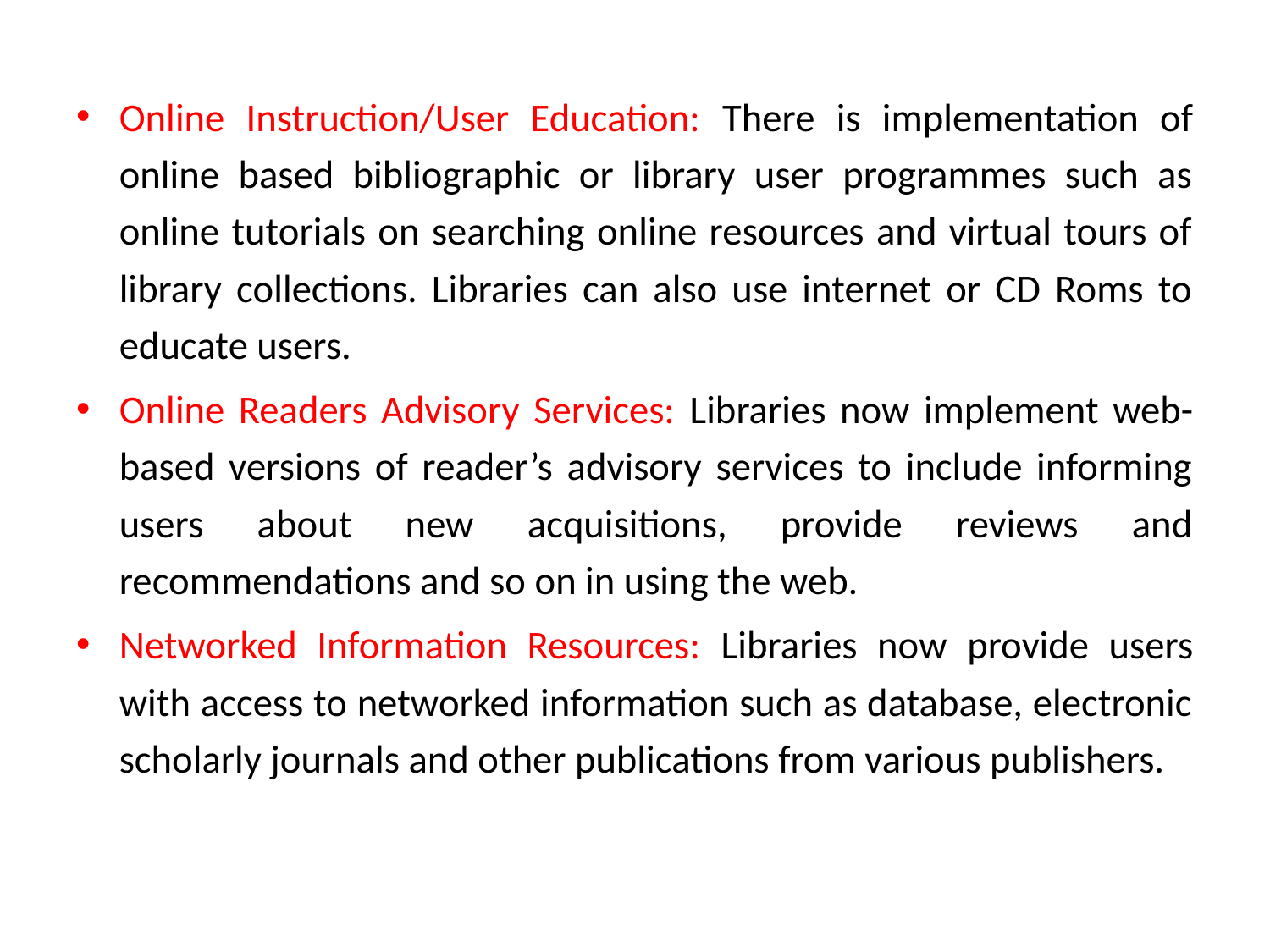

Online Instruction/User Education: There is implementation of online based bibliographic or library user programmes such as online tutorials on searching online resources and virtual tours of library collections. Libraries can also use internet or CD Roms to educate users.
Online Readers Advisory Services: Libraries now implement web-based versions of reader’s advisory services to include informing users about new acquisitions, provide reviews and recommendations and so on in using the web.
Networked Information Resources: Libraries now provide users with access to networked information such as database, electronic scholarly journals and other publications from various publishers.